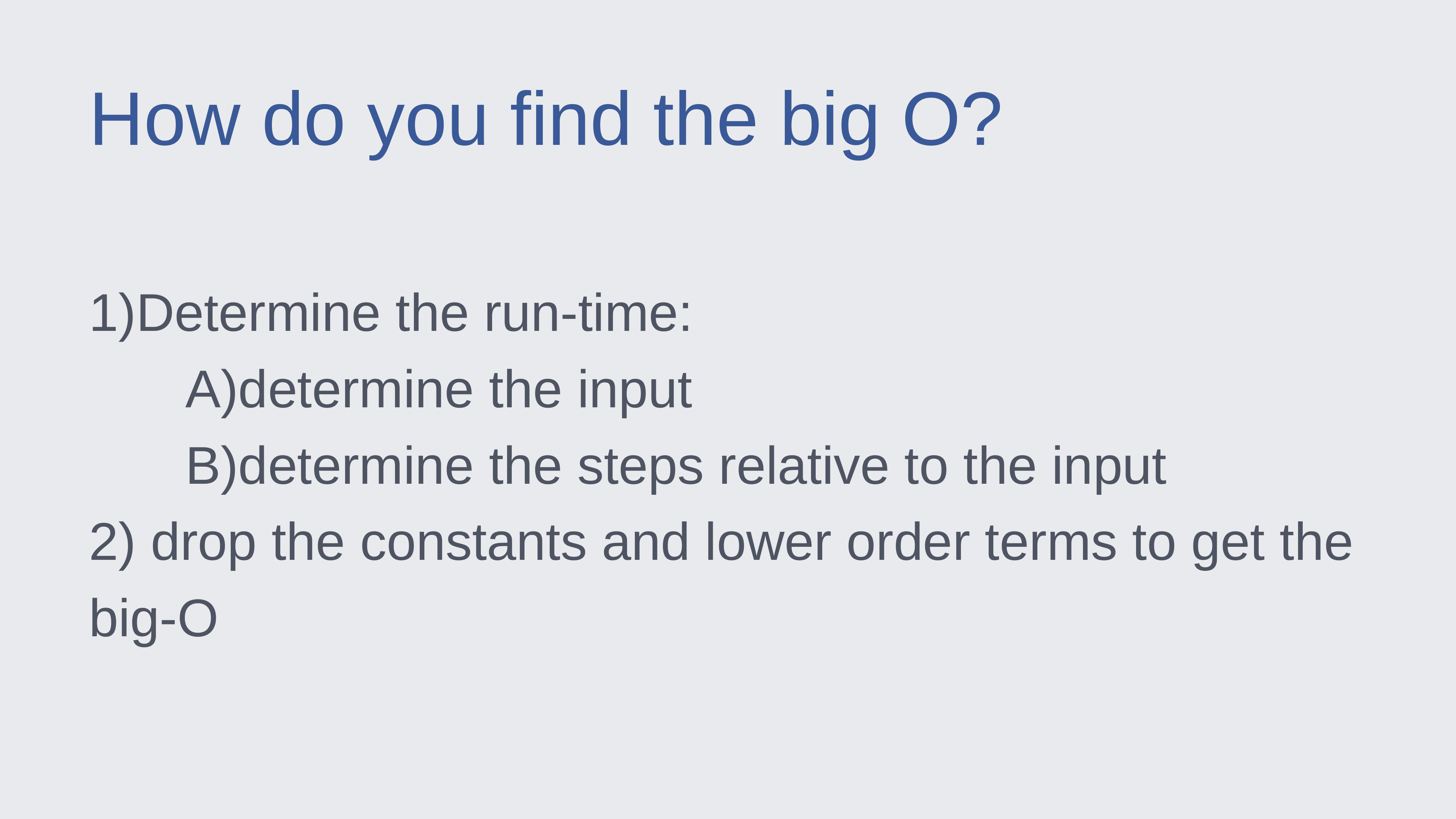

How do you find the big O?

Determine the run-time:
determine the input
determine the steps relative to the input
2) drop the constants and lower order terms to get the big-O